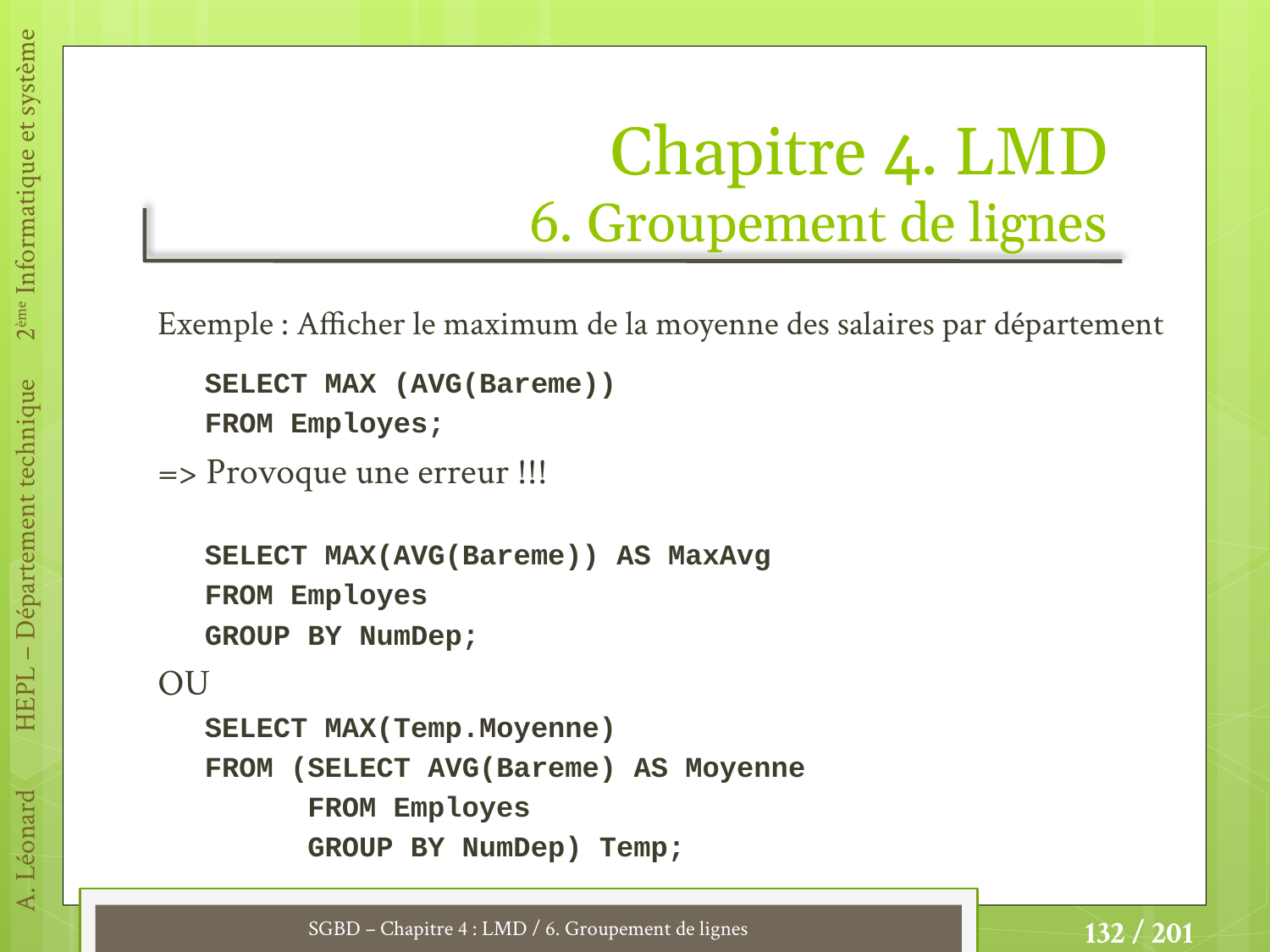

# Chapitre 4. LMD 6. Groupement de lignes
Exemple : Afficher le maximum de la moyenne des salaires par département
SELECT MAX (AVG(Bareme))
FROM Employes;
=> Provoque une erreur !!!

SELECT MAX(AVG(Bareme)) AS MaxAvg
FROM Employes
GROUP BY NumDep;
OU
SELECT MAX(Temp.Moyenne)
FROM (SELECT AVG(Bareme) AS Moyenne
      FROM Employes
      GROUP BY NumDep) Temp;
SGBD – Chapitre 4 : LMD / 6. Groupement de lignes